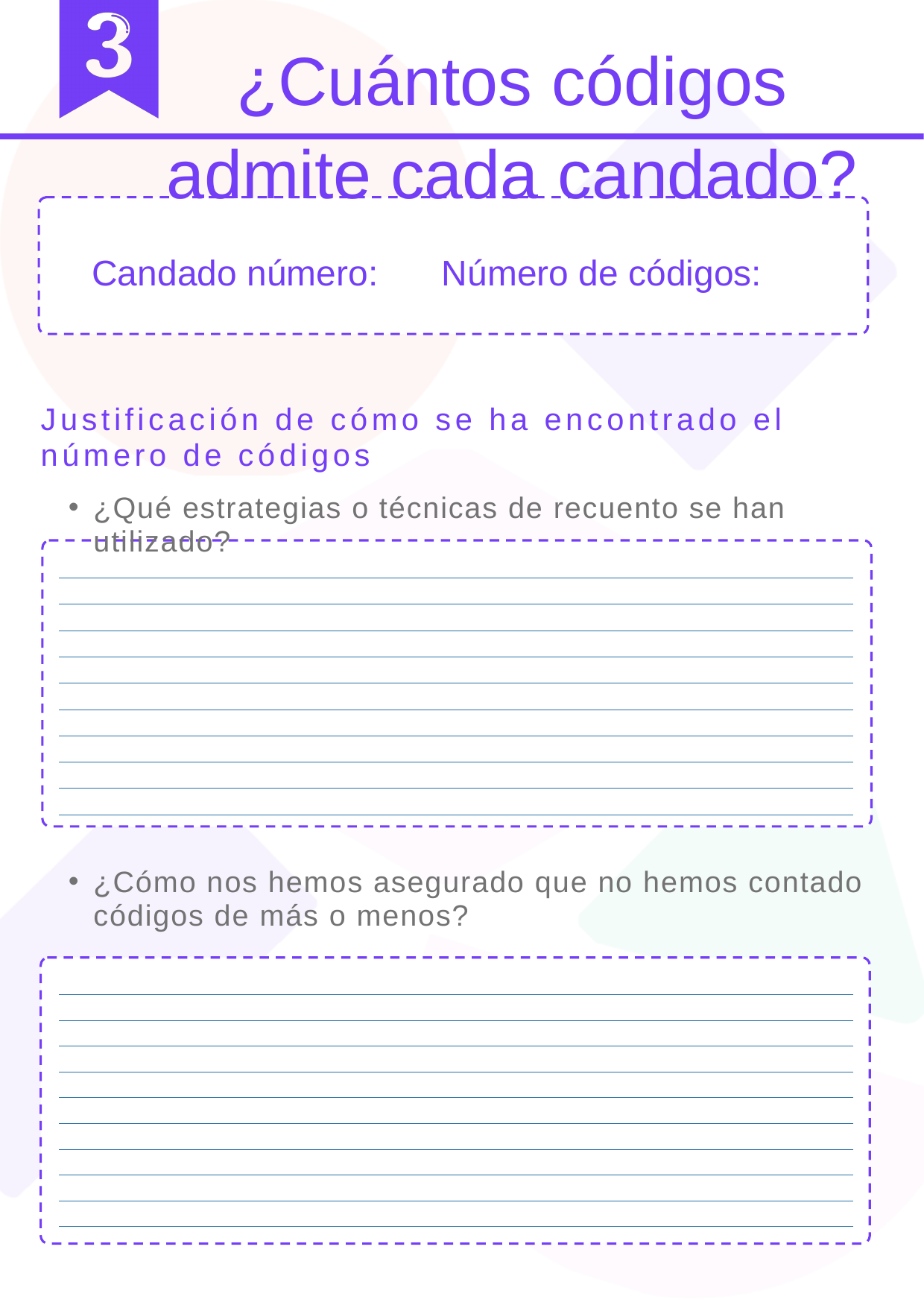

¿Cuántos códigos admite cada candado?

Candado número:

Número de códigos:
Justificación de cómo se ha encontrado el número de códigos
¿Qué estrategias o técnicas de recuento se han utilizado?

|  |
| --- |
|  |
|  |
|  |
|  |
|  |
|  |
|  |
|  |
|  |
¿Cómo nos hemos asegurado que no hemos contado códigos de más o menos?

|  |
| --- |
|  |
|  |
|  |
|  |
|  |
|  |
|  |
|  |
|  |